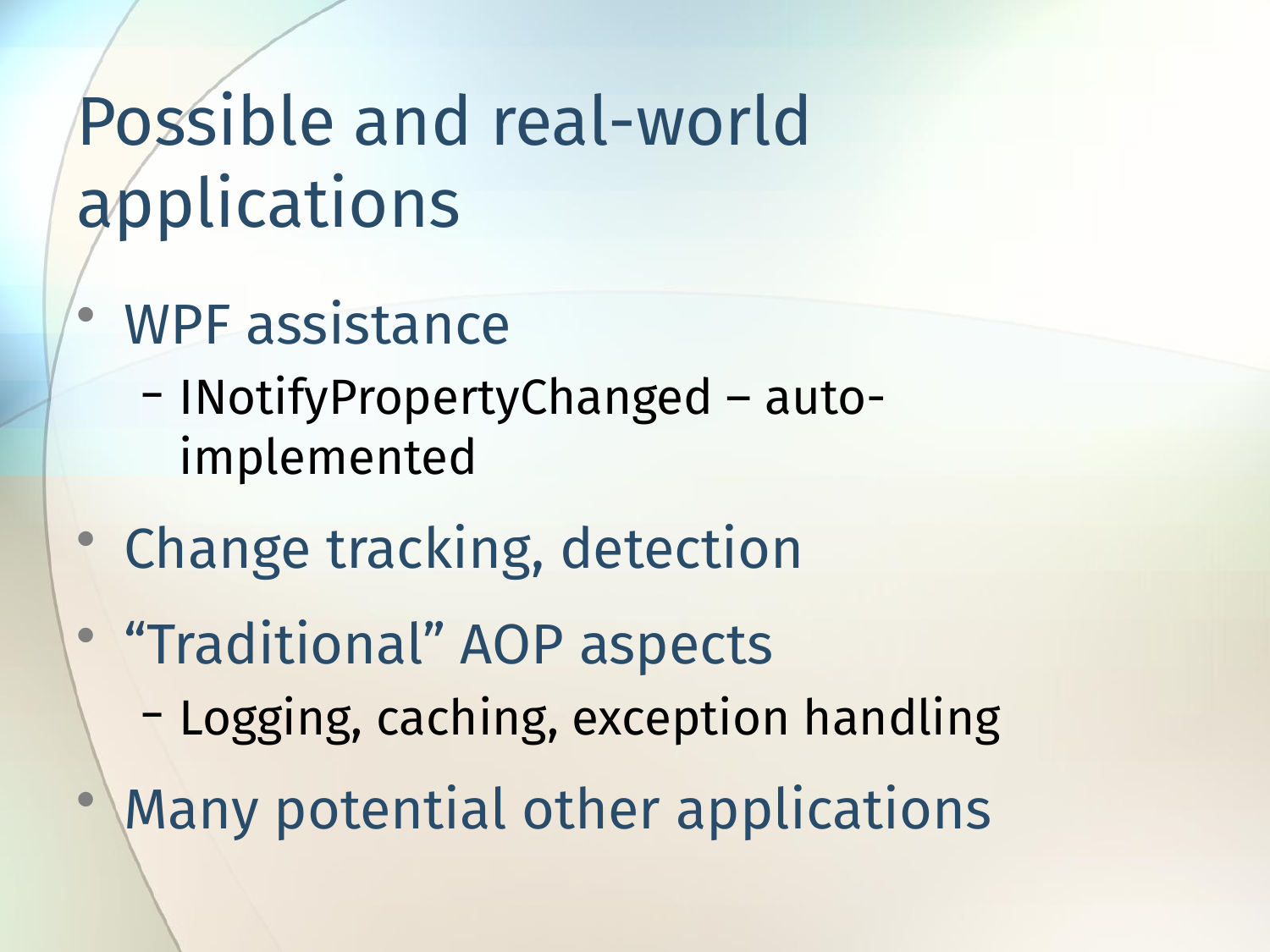

# Possible and real-world applications
WPF assistance
INotifyPropertyChanged – auto-implemented
Change tracking, detection
“Traditional” AOP aspects
Logging, caching, exception handling
Many potential other applications